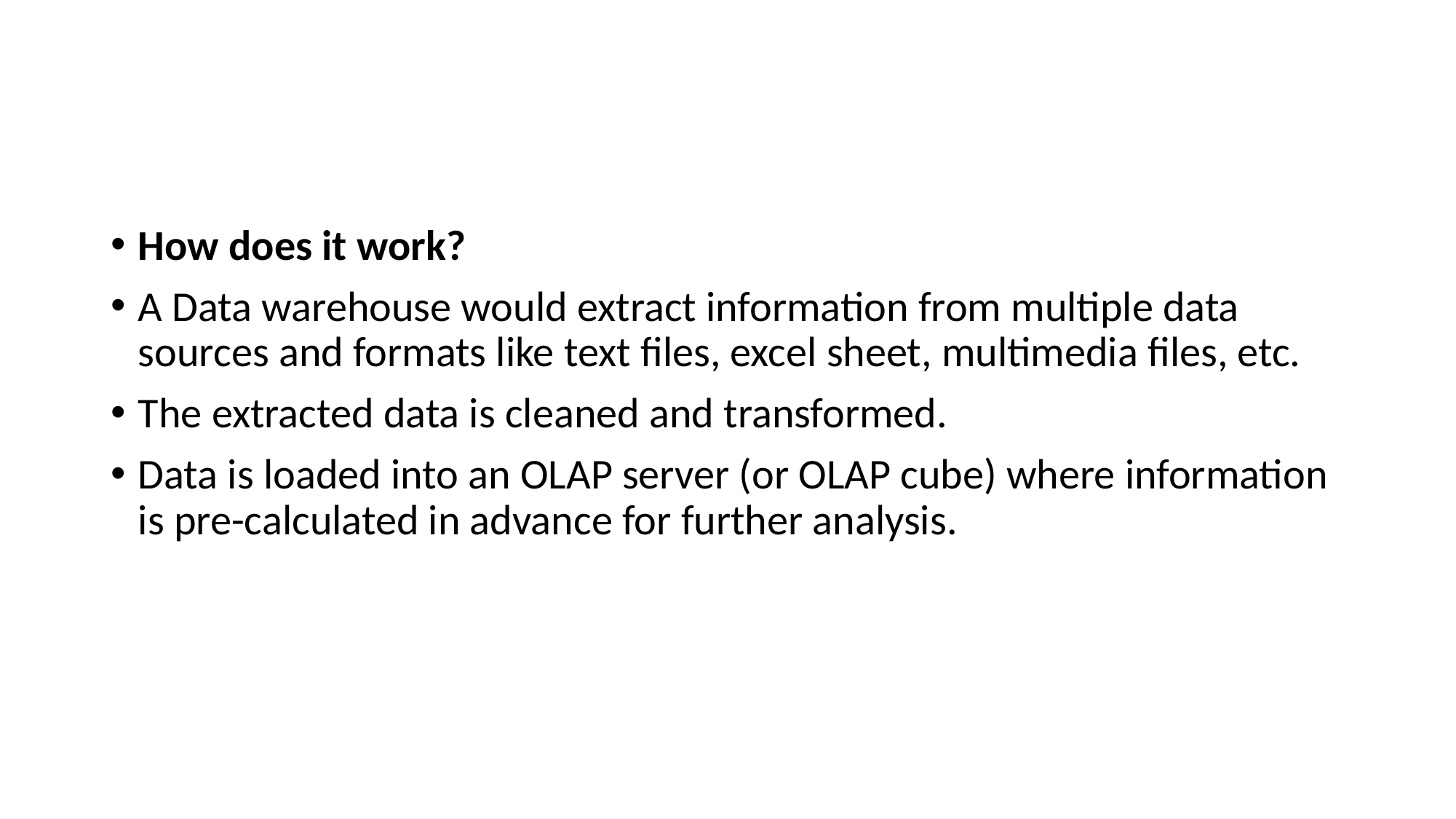

#
How does it work?
A Data warehouse would extract information from multiple data sources and formats like text files, excel sheet, multimedia files, etc.
The extracted data is cleaned and transformed.
Data is loaded into an OLAP server (or OLAP cube) where information is pre-calculated in advance for further analysis.